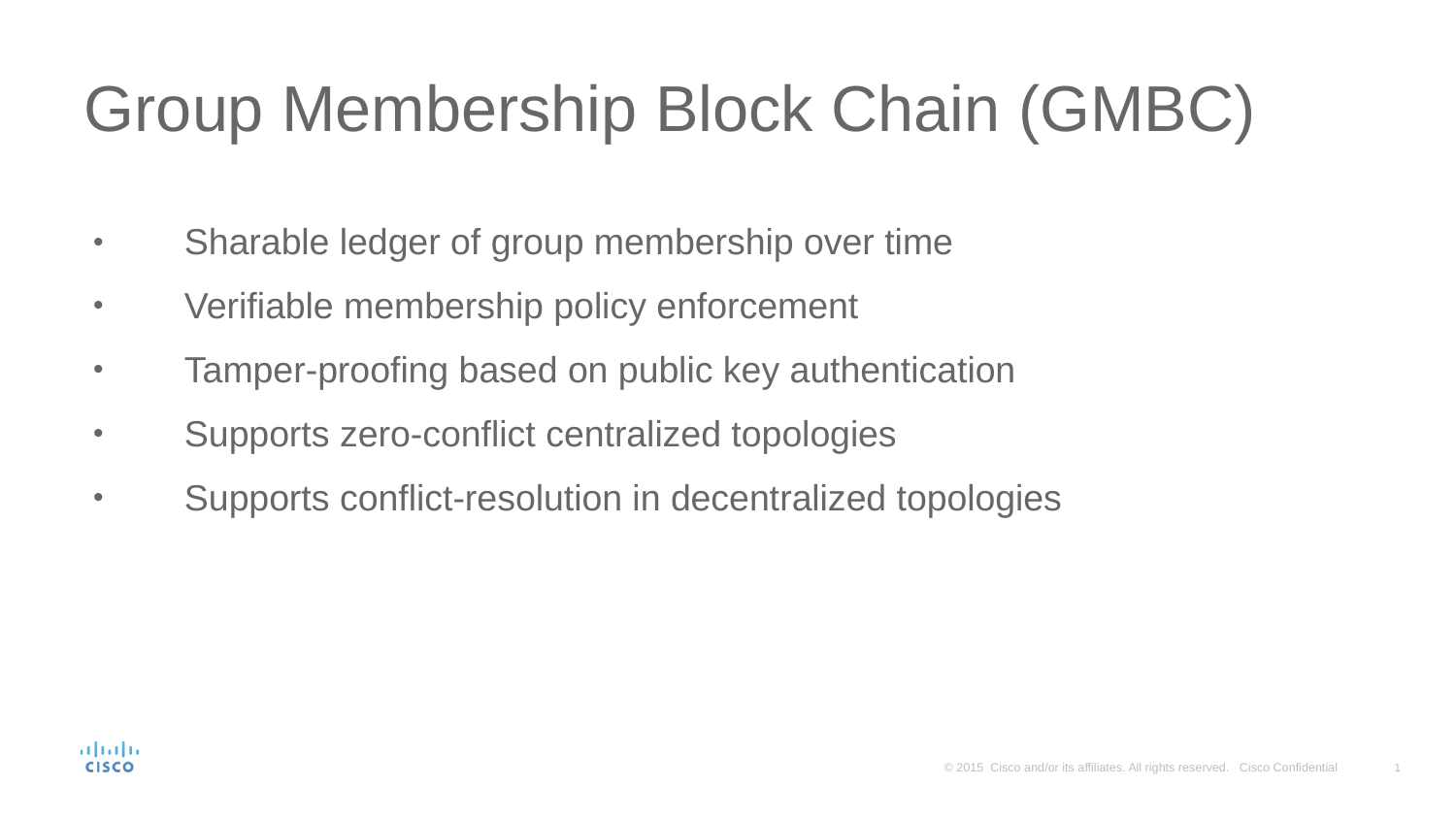

# Group Membership Block Chain (GMBC)
Sharable ledger of group membership over time
Verifiable membership policy enforcement
Tamper-proofing based on public key authentication
Supports zero-conflict centralized topologies
Supports conflict-resolution in decentralized topologies